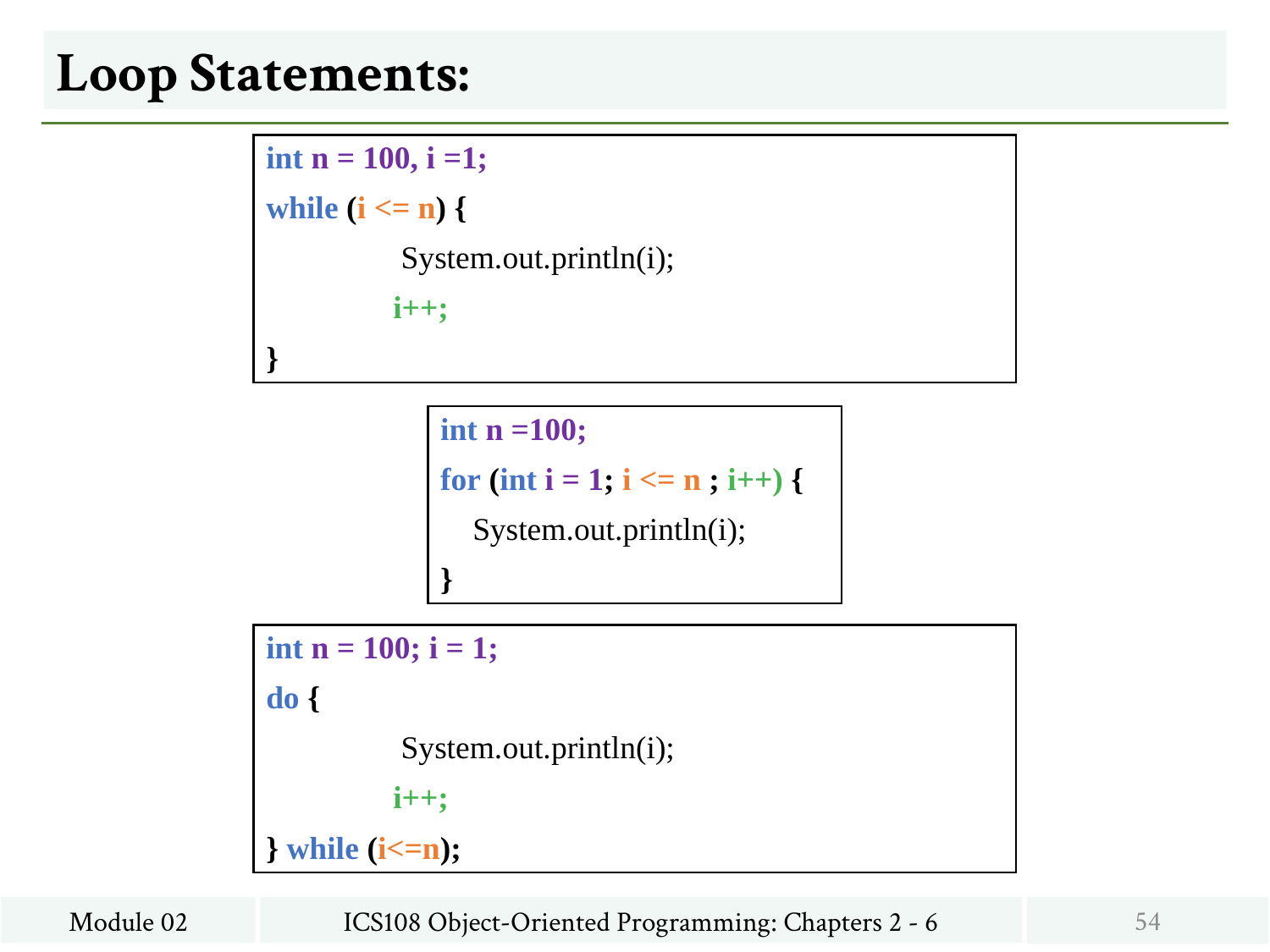

# Loop Statements:
int n = 100, i =1;
while (i <= n) {
  	 System.out.println(i);
	i++;
}
int n =100;
for (int i = 1; i <= n ; i++) {
    System.out.println(i);
}
int n = 100; i = 1;
do {
	 System.out.println(i);
	i++;
} while (i<=n);
54